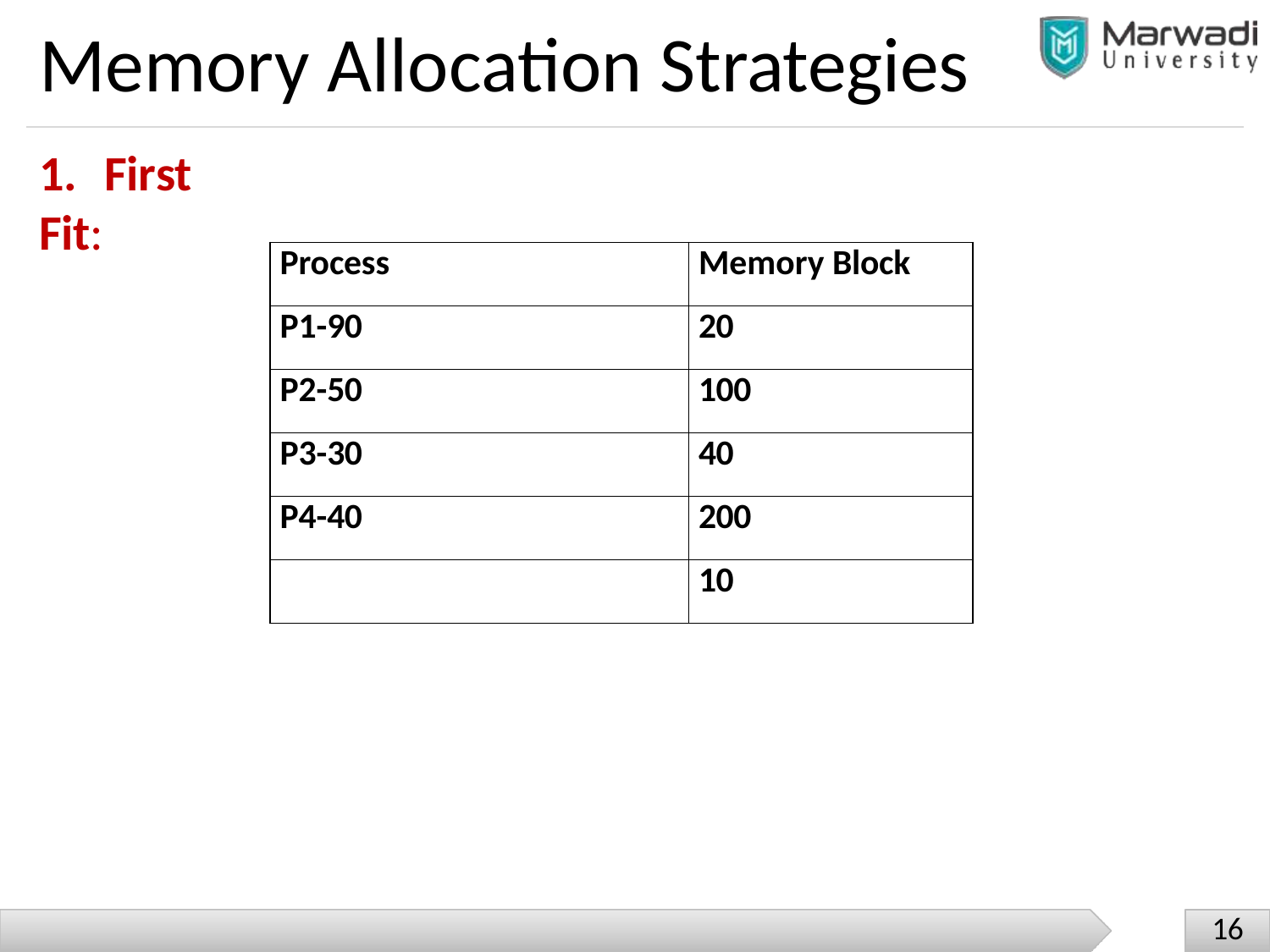

# Memory Allocation Strategies
1.	First Fit:
| Process | Memory Block |
| --- | --- |
| P1-90 | 20 |
| P2-50 | 100 |
| P3-30 | 40 |
| P4-40 | 200 |
|  | 10 |
16